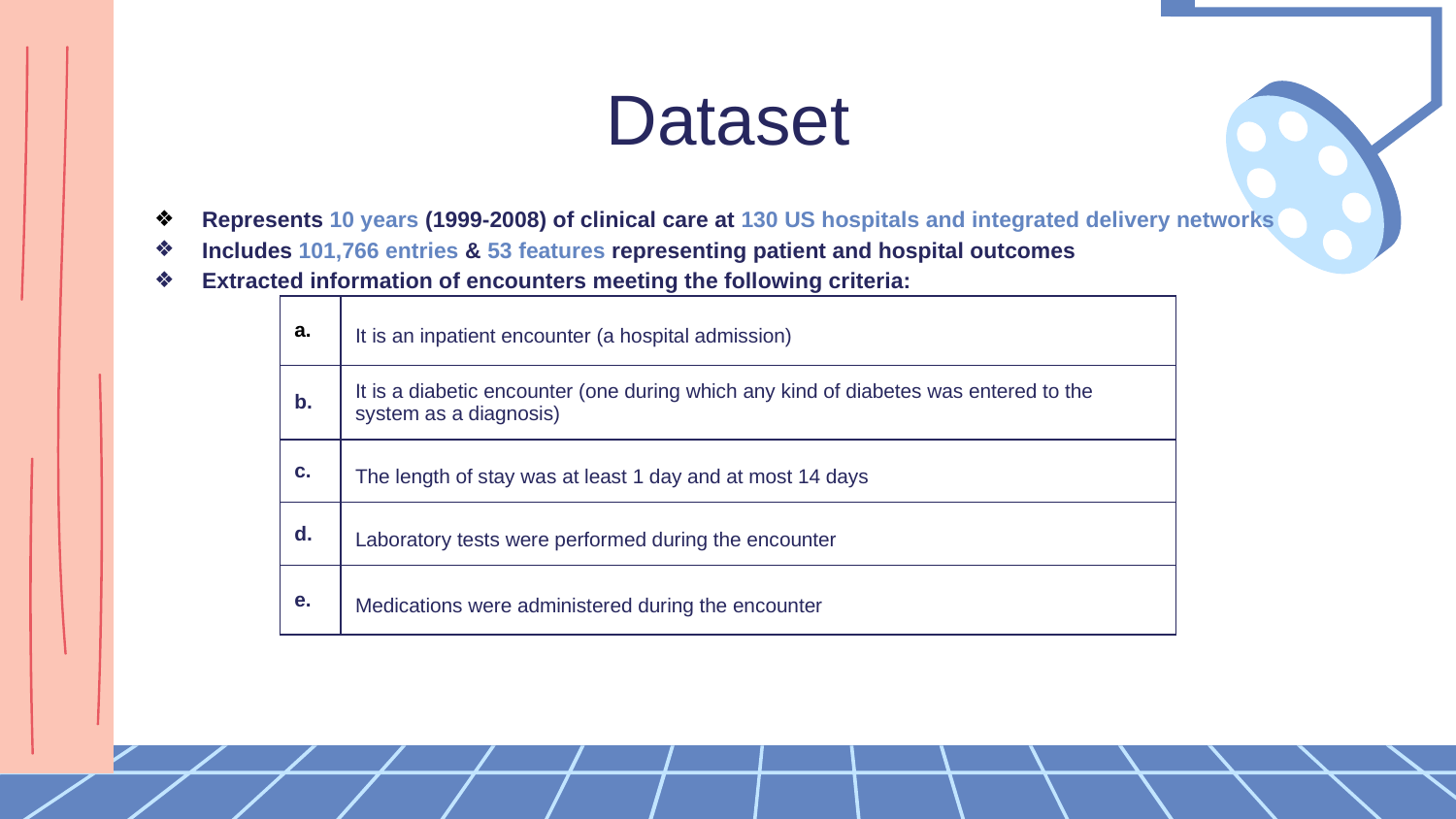

# Dataset
Represents 10 years (1999-2008) of clinical care at 130 US hospitals and integrated delivery networks
Includes 101,766 entries & 53 features representing patient and hospital outcomes
Extracted information of encounters meeting the following criteria:
| a. | It is an inpatient encounter (a hospital admission) |
| --- | --- |
| b. | It is a diabetic encounter (one during which any kind of diabetes was entered to the system as a diagnosis) |
| c. | The length of stay was at least 1 day and at most 14 days |
| d. | Laboratory tests were performed during the encounter |
| e. | Medications were administered during the encounter |